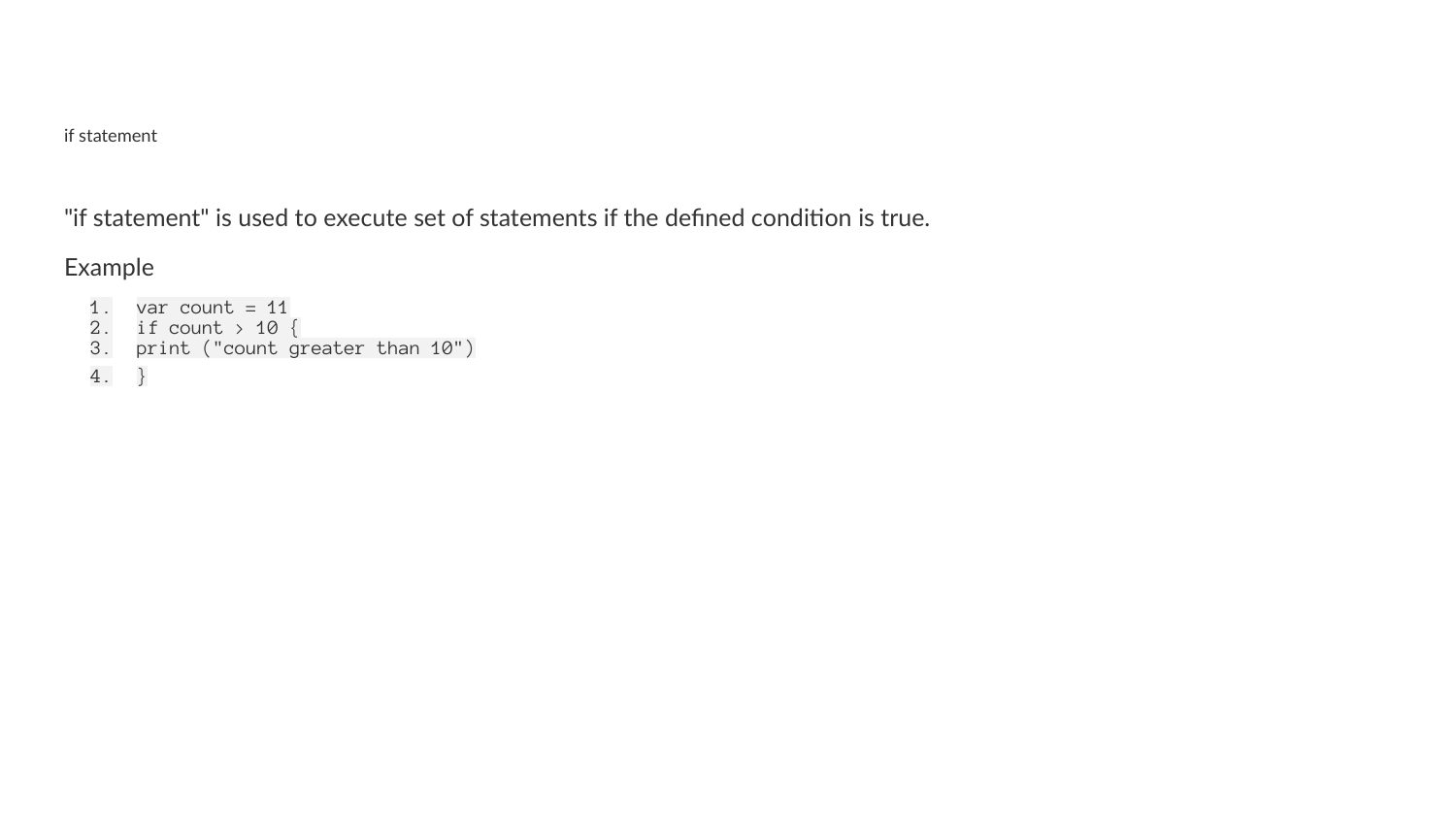

# if statement
"if statement" is used to execute set of statements if the defined condition is true.
Example
var count = 11
if count > 10 {
print ("count greater than 10")
}